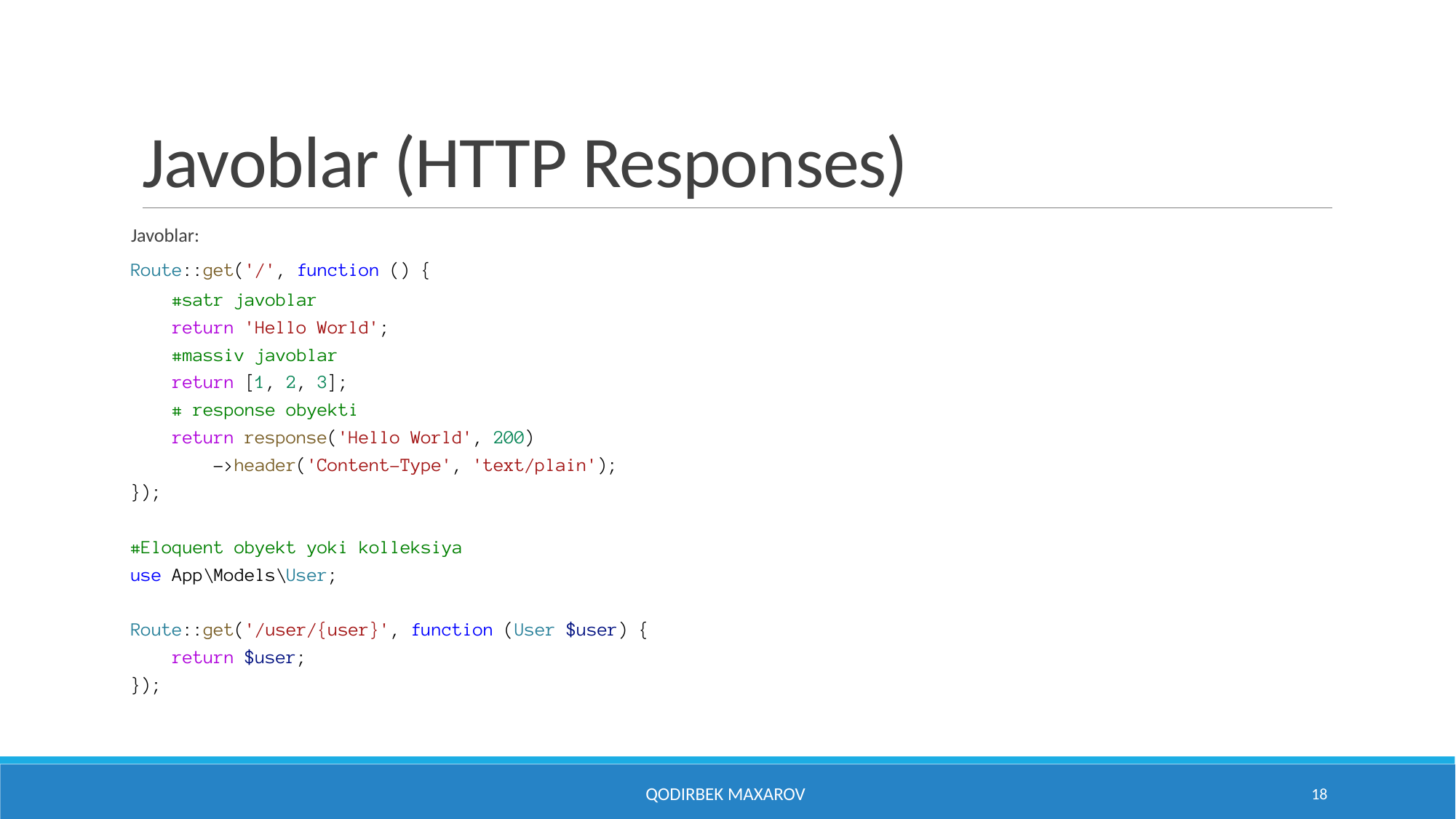

# Javoblar (HTTP Responses)
Javoblar:
Route::get('/', function () {
    #satr javoblar
    return 'Hello World';
    #massiv javoblar
    return [1, 2, 3];
    # response obyekti
    return response('Hello World', 200)
        ->header('Content-Type', 'text/plain');
});
#Eloquent obyekt yoki kolleksiya
use App\Models\User;
Route::get('/user/{user}', function (User $user) {
    return $user;
});
Qodirbek Maxarov
18